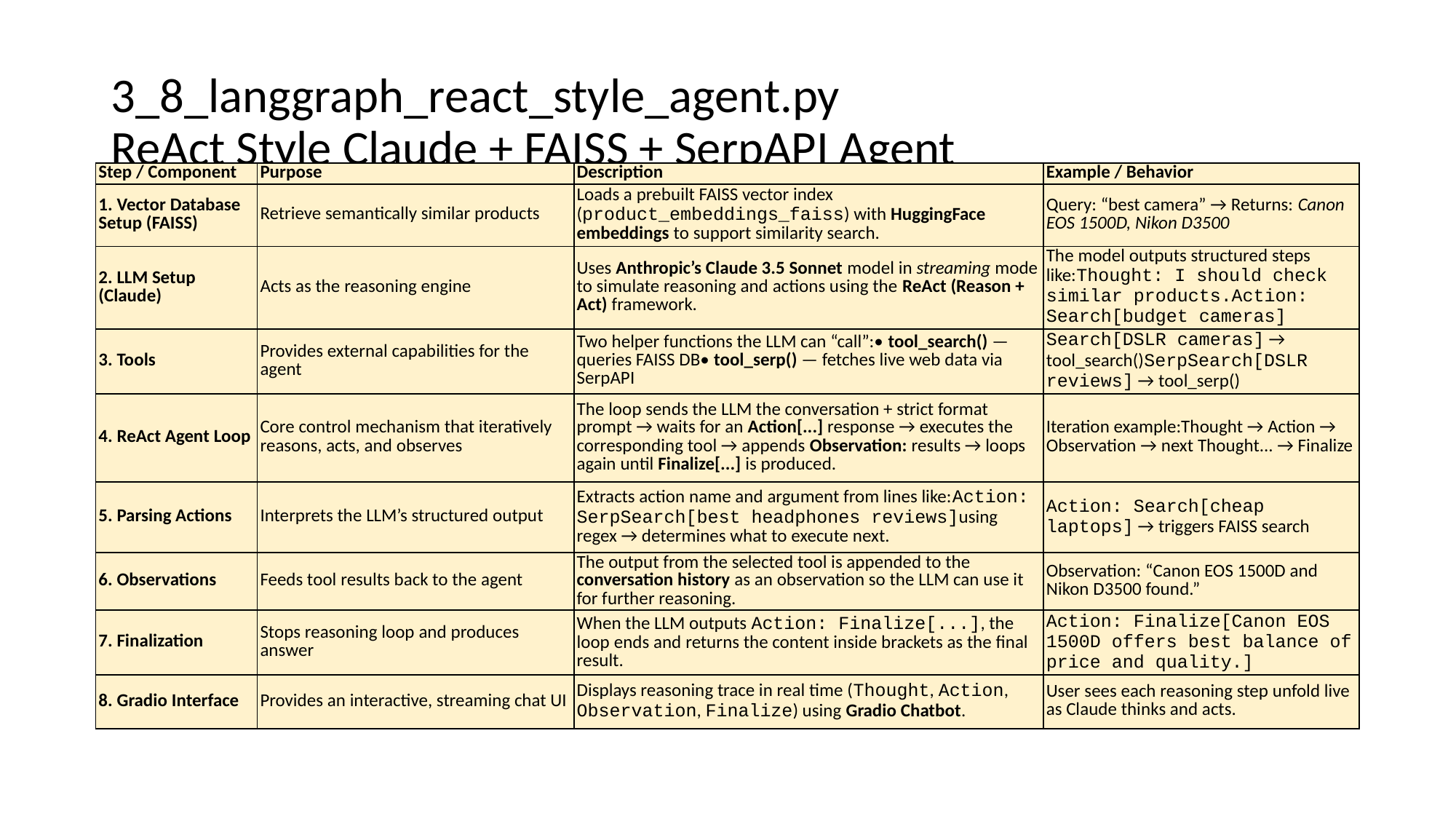

# 3_8_langgraph_react_style_agent.py ReAct Style Claude + FAISS + SerpAPI Agent
| Step / Component | Purpose | Description | Example / Behavior |
| --- | --- | --- | --- |
| 1. Vector Database Setup (FAISS) | Retrieve semantically similar products | Loads a prebuilt FAISS vector index (product\_embeddings\_faiss) with HuggingFace embeddings to support similarity search. | Query: “best camera” → Returns: Canon EOS 1500D, Nikon D3500 |
| 2. LLM Setup (Claude) | Acts as the reasoning engine | Uses Anthropic’s Claude 3.5 Sonnet model in streaming mode to simulate reasoning and actions using the ReAct (Reason + Act) framework. | The model outputs structured steps like:Thought: I should check similar products.Action: Search[budget cameras] |
| 3. Tools | Provides external capabilities for the agent | Two helper functions the LLM can “call”:• tool\_search() — queries FAISS DB• tool\_serp() — fetches live web data via SerpAPI | Search[DSLR cameras] → tool\_search()SerpSearch[DSLR reviews] → tool\_serp() |
| 4. ReAct Agent Loop | Core control mechanism that iteratively reasons, acts, and observes | The loop sends the LLM the conversation + strict format prompt → waits for an Action[...] response → executes the corresponding tool → appends Observation: results → loops again until Finalize[...] is produced. | Iteration example:Thought → Action → Observation → next Thought... → Finalize |
| 5. Parsing Actions | Interprets the LLM’s structured output | Extracts action name and argument from lines like:Action: SerpSearch[best headphones reviews]using regex → determines what to execute next. | Action: Search[cheap laptops] → triggers FAISS search |
| 6. Observations | Feeds tool results back to the agent | The output from the selected tool is appended to the conversation history as an observation so the LLM can use it for further reasoning. | Observation: “Canon EOS 1500D and Nikon D3500 found.” |
| 7. Finalization | Stops reasoning loop and produces answer | When the LLM outputs Action: Finalize[...], the loop ends and returns the content inside brackets as the final result. | Action: Finalize[Canon EOS 1500D offers best balance of price and quality.] |
| 8. Gradio Interface | Provides an interactive, streaming chat UI | Displays reasoning trace in real time (Thought, Action, Observation, Finalize) using Gradio Chatbot. | User sees each reasoning step unfold live as Claude thinks and acts. |